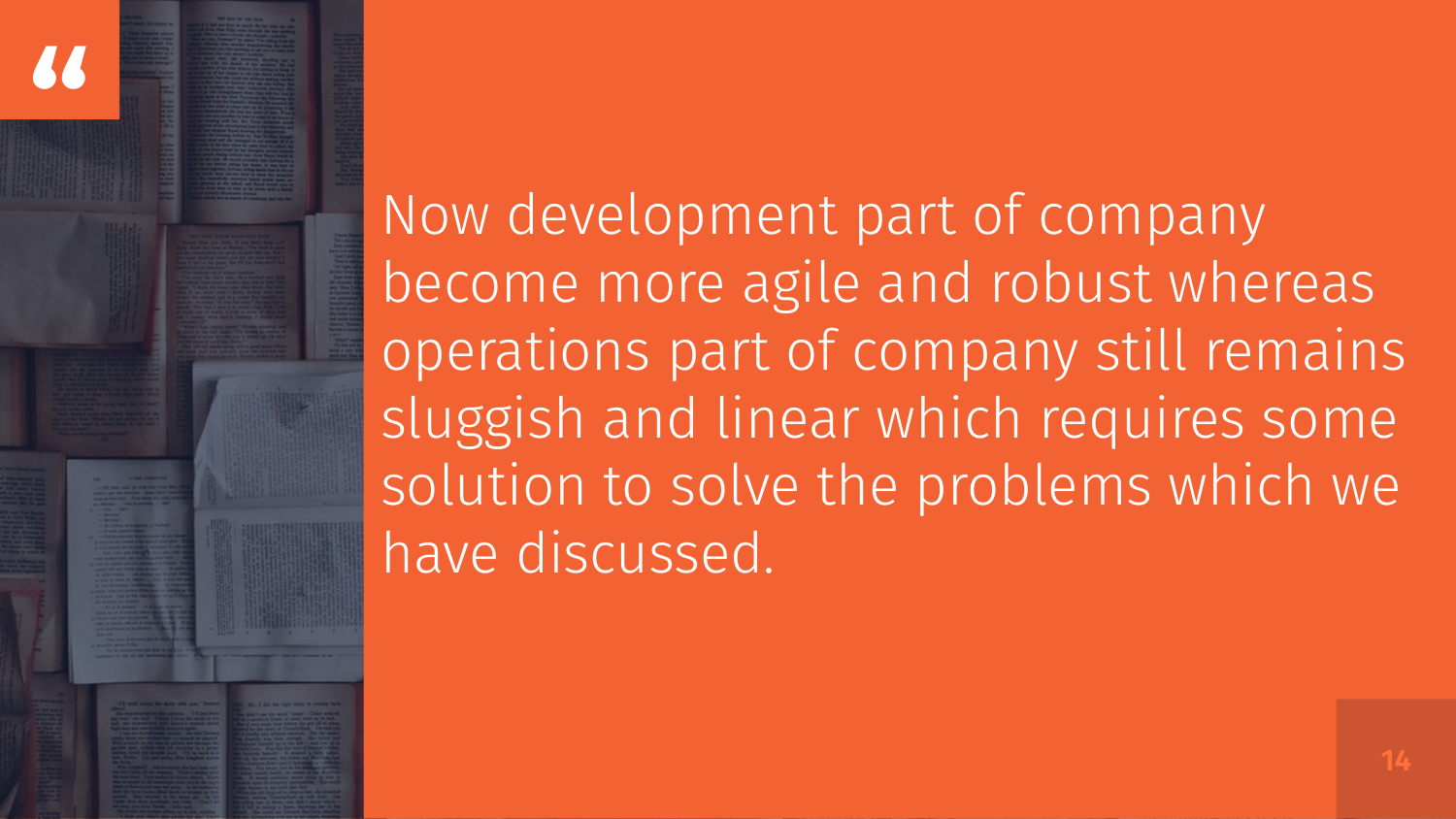

Now development part of company become more agile and robust whereas operations part of company still remains sluggish and linear which requires some solution to solve the problems which we have discussed.

14